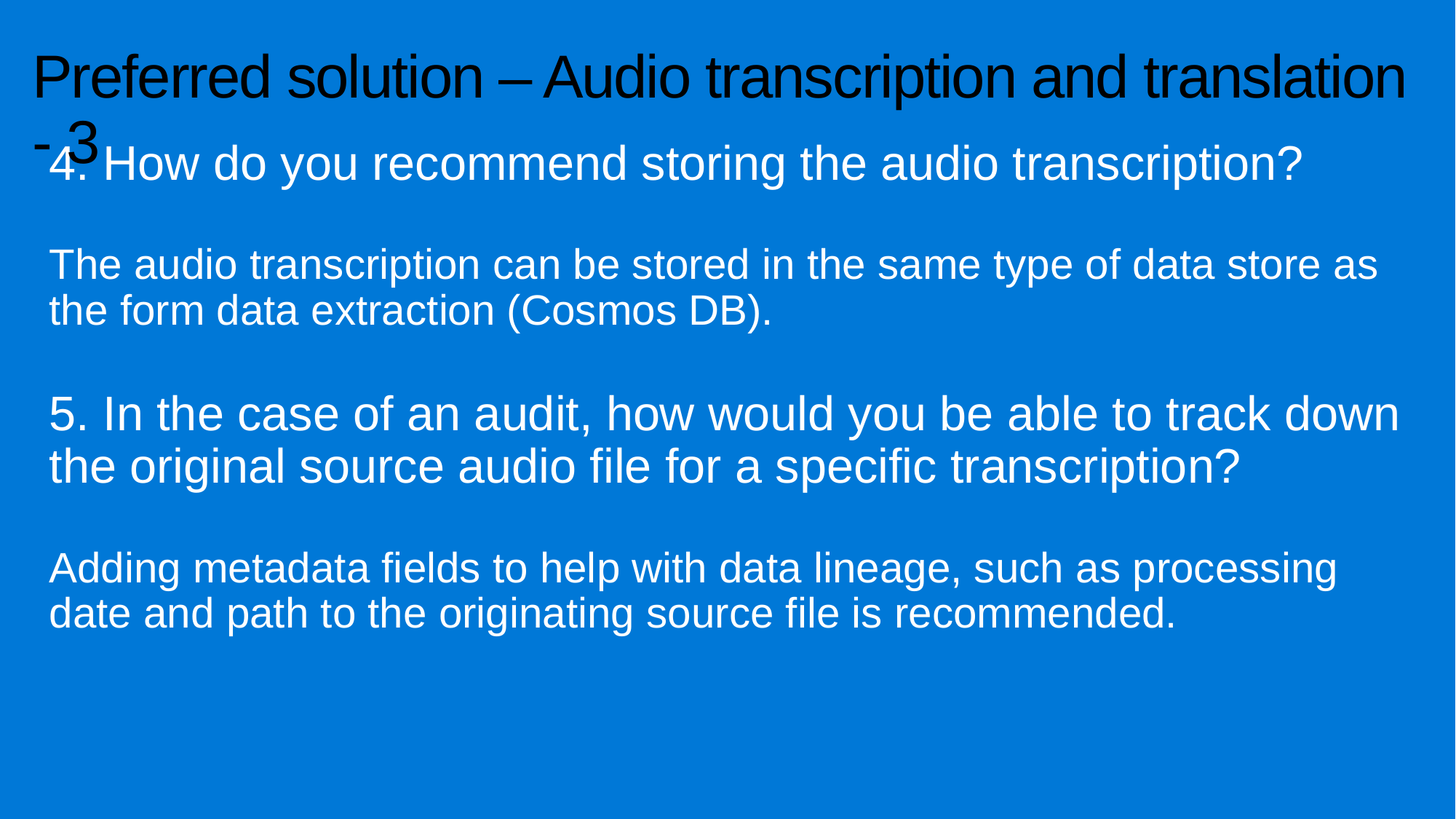

# Preferred solution – Audio transcription and translation - 3
4. How do you recommend storing the audio transcription?

The audio transcription can be stored in the same type of data store as the form data extraction (Cosmos DB).

5. In the case of an audit, how would you be able to track down the original source audio file for a specific transcription?

Adding metadata fields to help with data lineage, such as processing date and path to the originating source file is recommended.